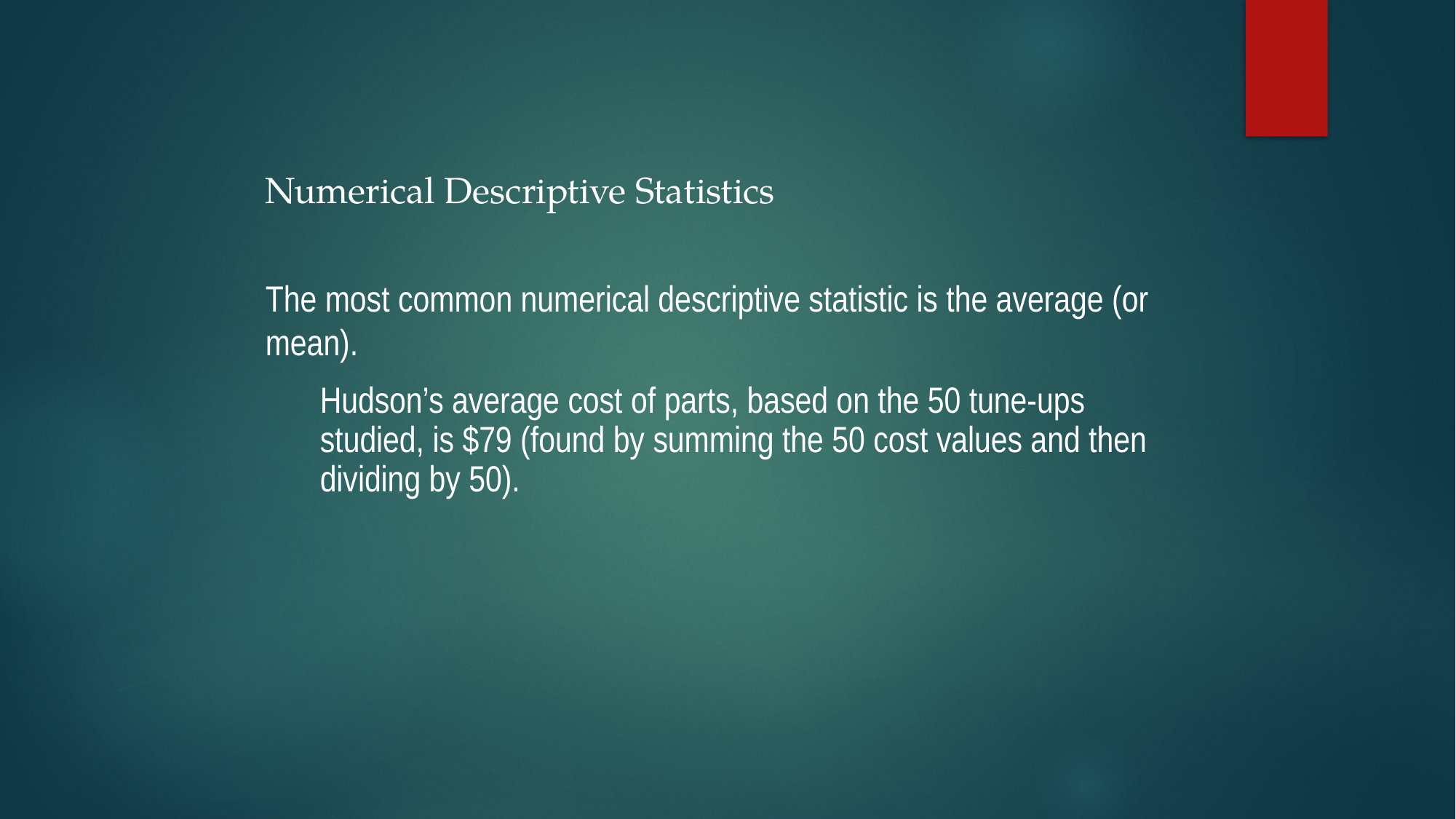

Numerical Descriptive Statistics

The most common numerical descriptive statistic is the average (or mean).
Hudson’s average cost of parts, based on the 50 tune-ups studied, is $79 (found by summing the 50 cost values and then dividing by 50).